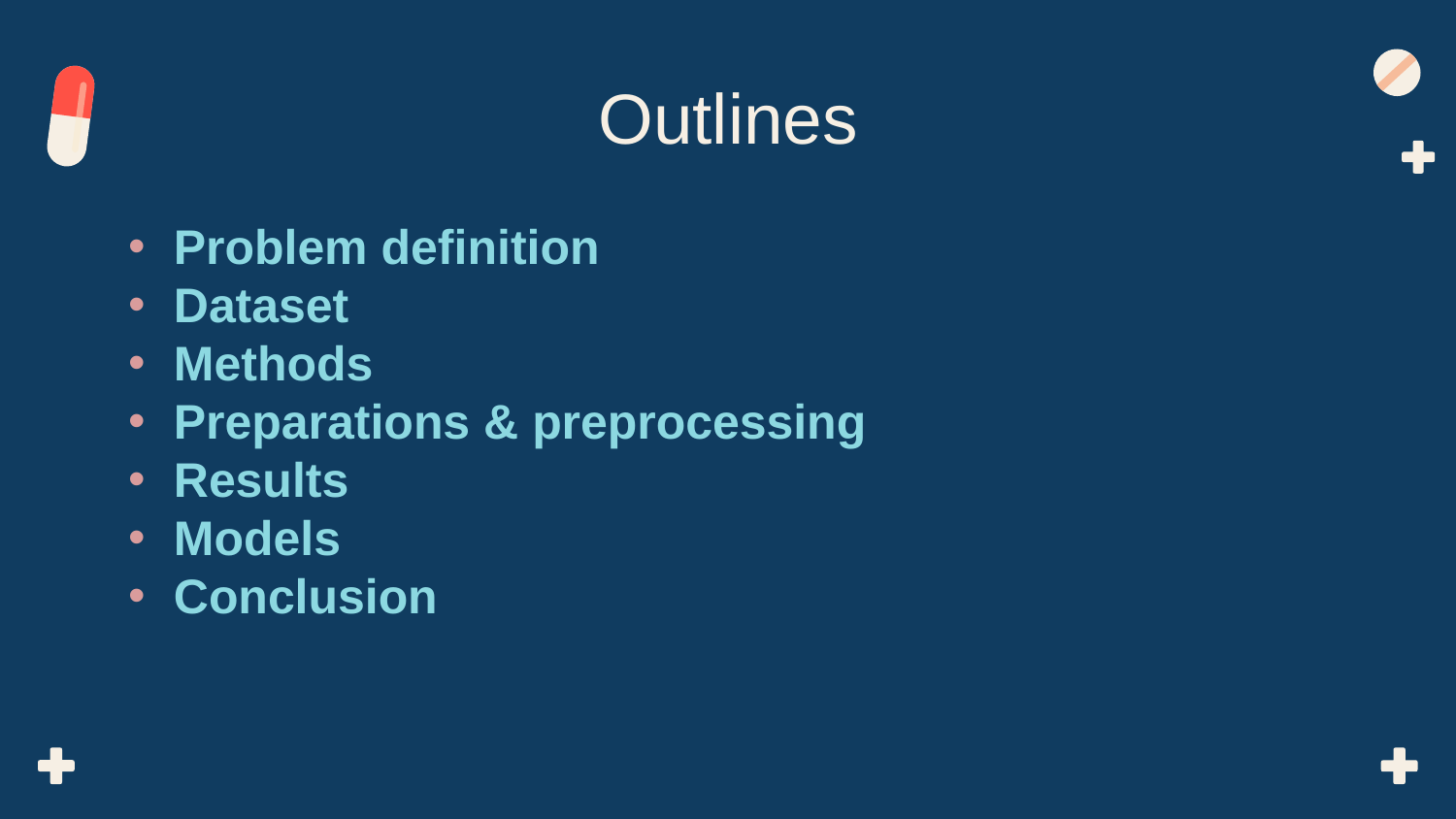

# Outlines
Problem definition
Dataset
Methods
Preparations & preprocessing
Results
Models
Conclusion